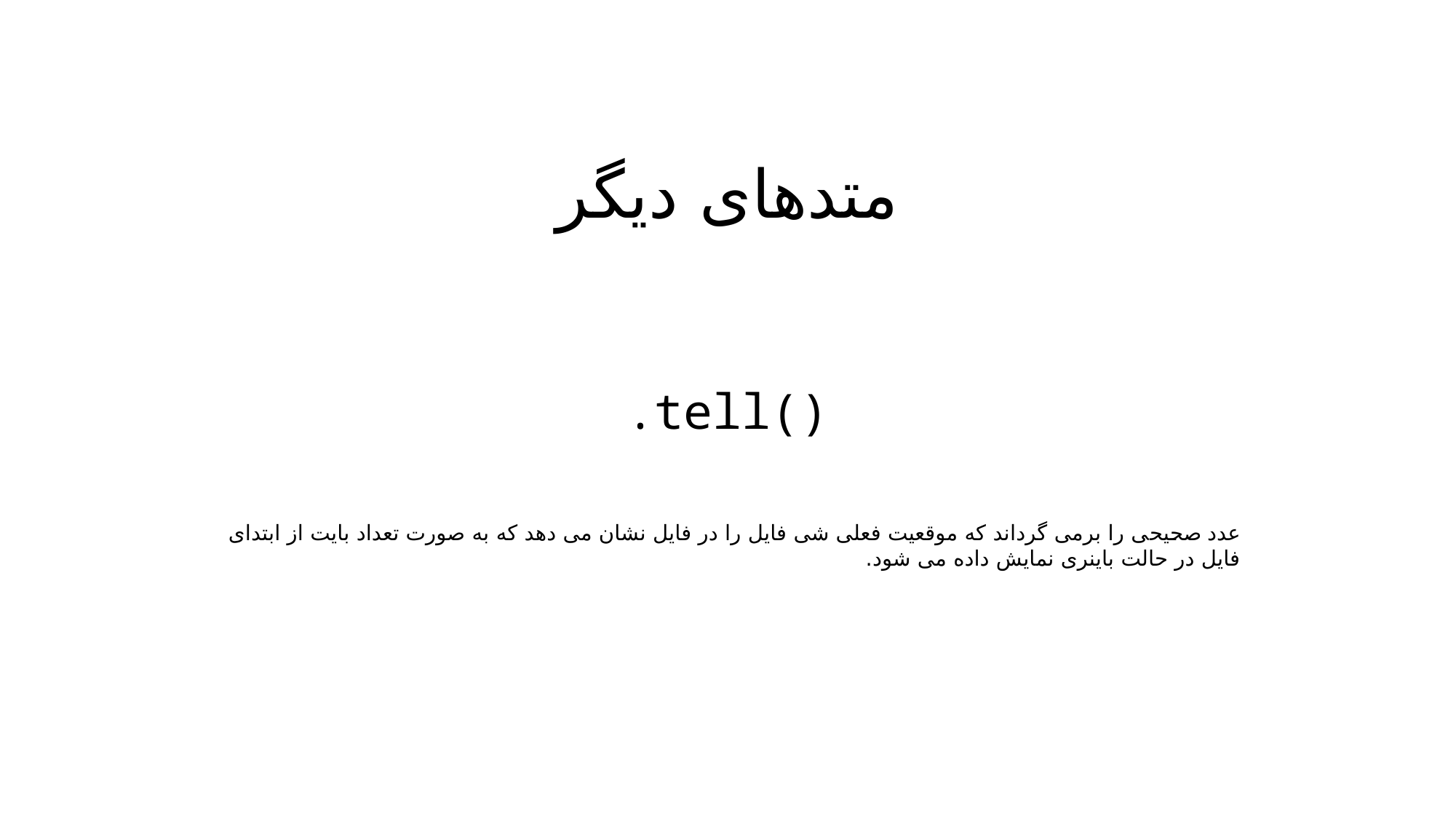

# متدهای دیگر
.tell()
عدد صحیحی را برمی گرداند که موقعیت فعلی شی فایل را در فایل نشان می دهد که به صورت تعداد بایت از ابتدای فایل در حالت باینری نمایش داده می شود.